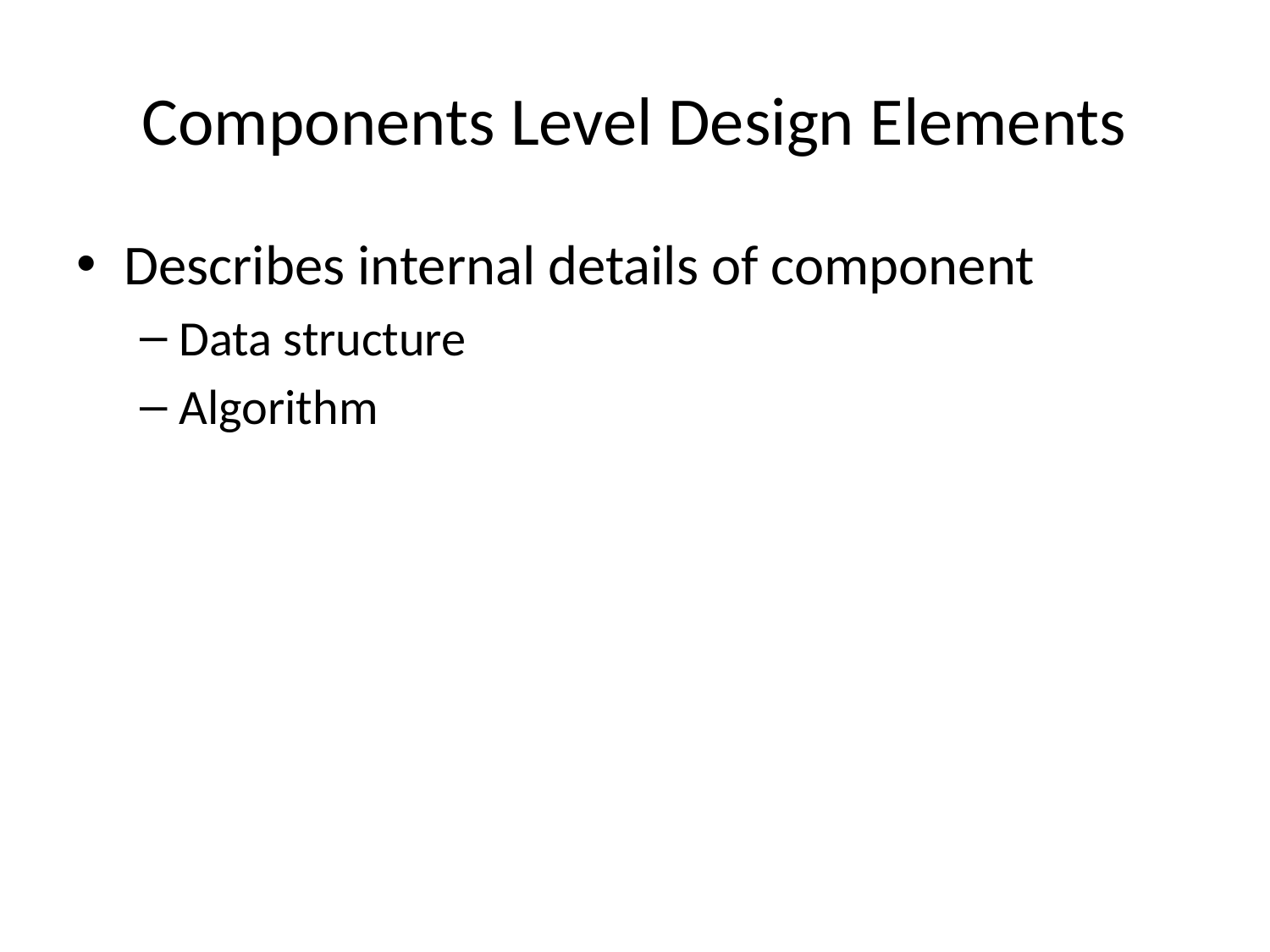

# Components Level Design Elements
Describes internal details of component
Data structure
Algorithm